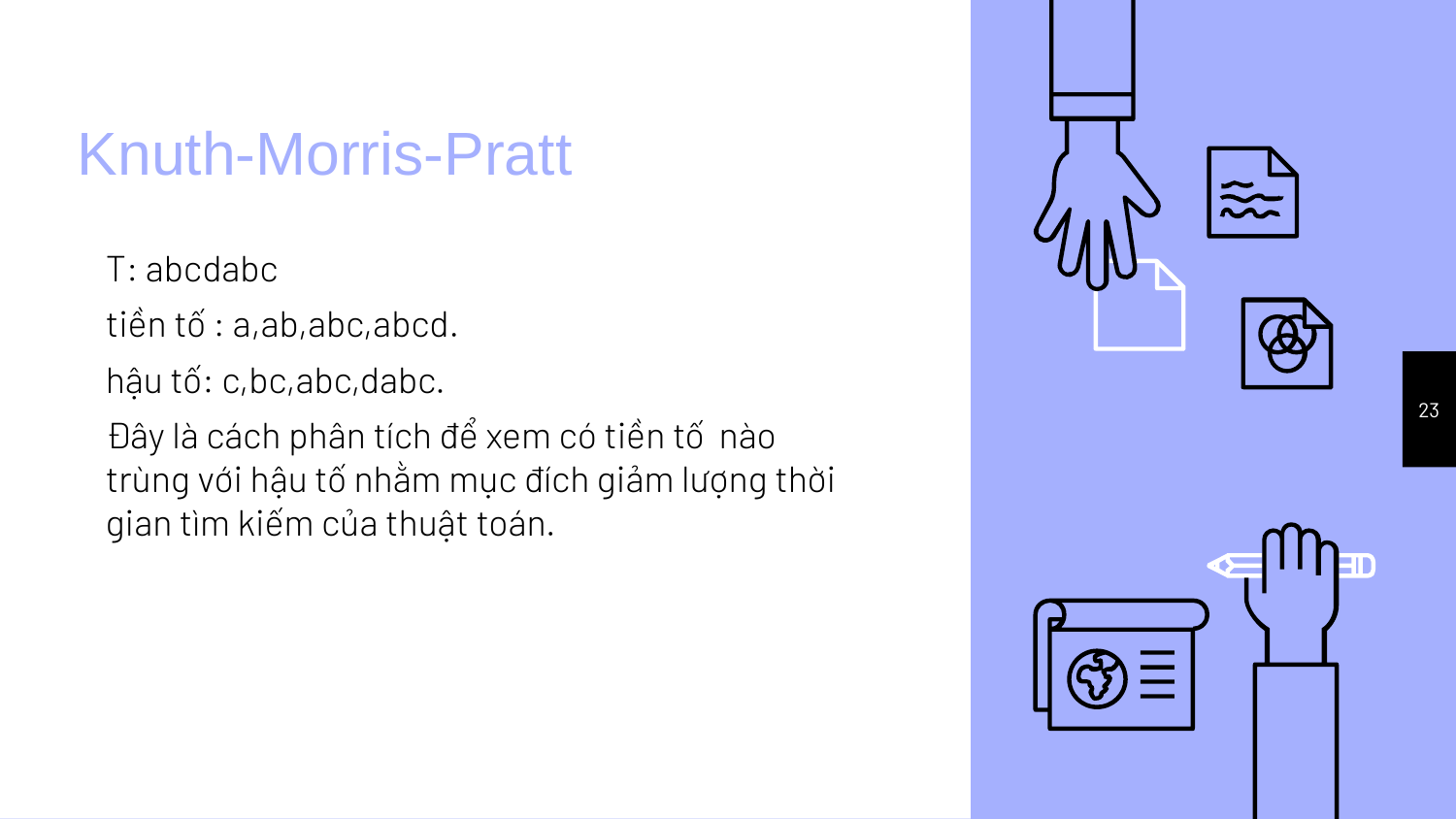

# Knuth-Morris-Pratt
T: abcdabc
tiền tố : a,ab,abc,abcd.
hậu tố: c,bc,abc,dabc.
Đây là cách phân tích để xem có tiền tố  nào trùng với hậu tố nhằm mục đích giảm lượng thời gian tìm kiếm của thuật toán.

23